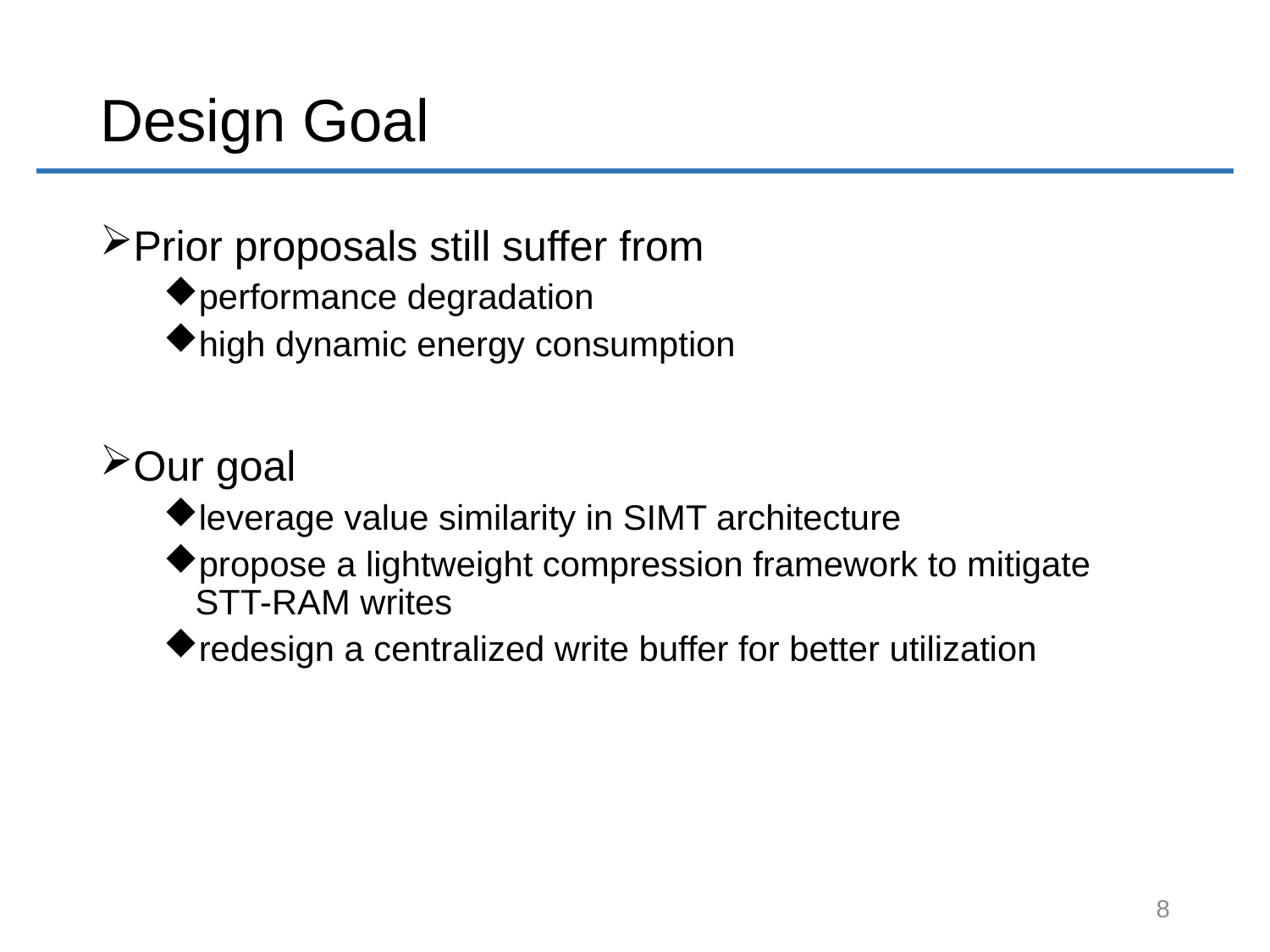

# Design Goal
Prior proposals still suffer from
performance degradation
high dynamic energy consumption

Our goal
leverage value similarity in SIMT architecture
propose a lightweight compression framework to mitigate STT-RAM writes
redesign a centralized write buffer for better utilization

8